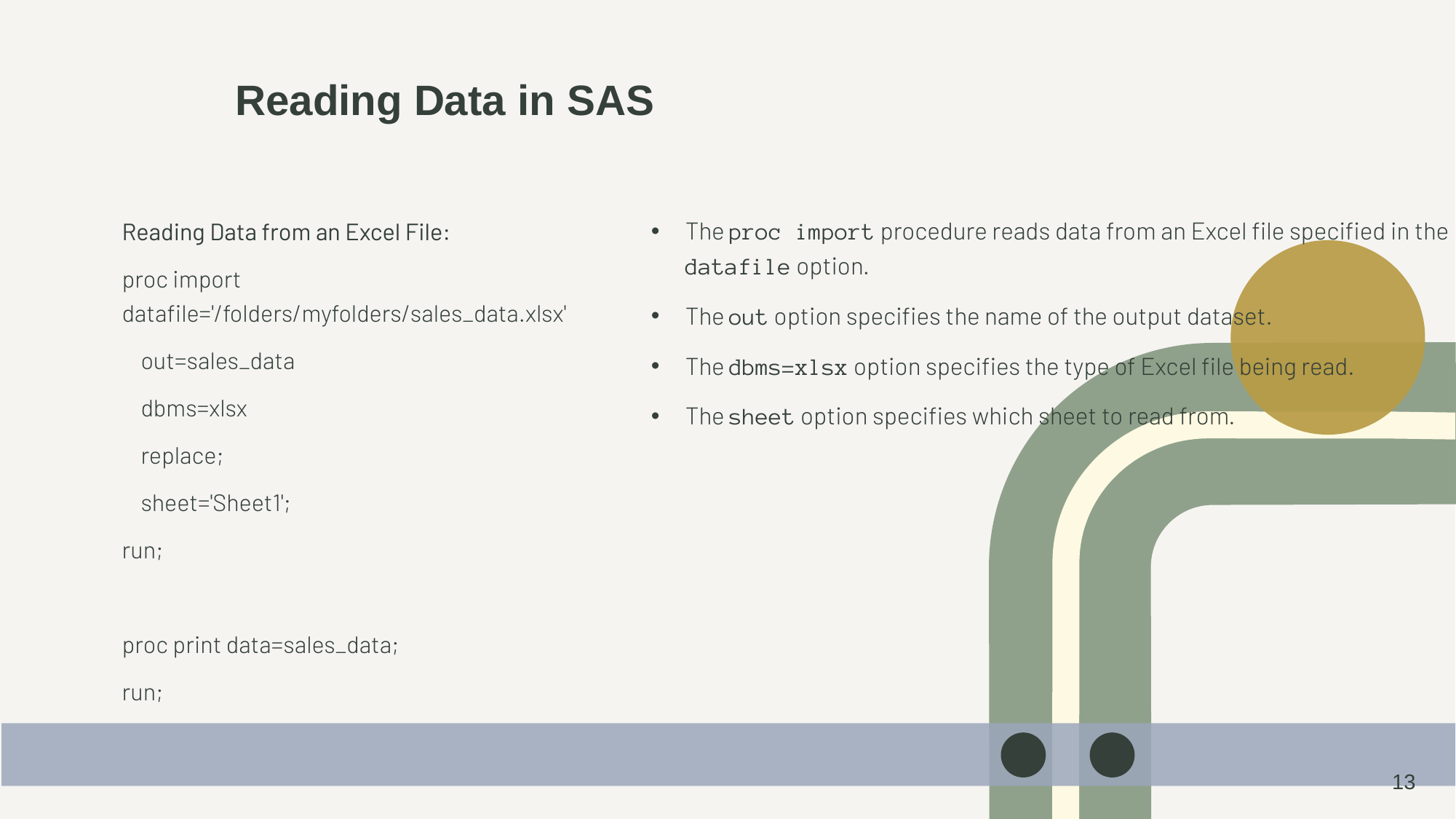

# Reading Data in SAS

The proc import procedure reads data from an Excel file specified in the datafile option.
The out option specifies the name of the output dataset.
The dbms=xlsx option specifies the type of Excel file being read.
The sheet option specifies which sheet to read from.

Reading Data from an Excel File:
proc import datafile='/folders/myfolders/sales_data.xlsx'
    out=sales_data
    dbms=xlsx
    replace;
    sheet='Sheet1';
run;

proc print data=sales_data;
run;

13